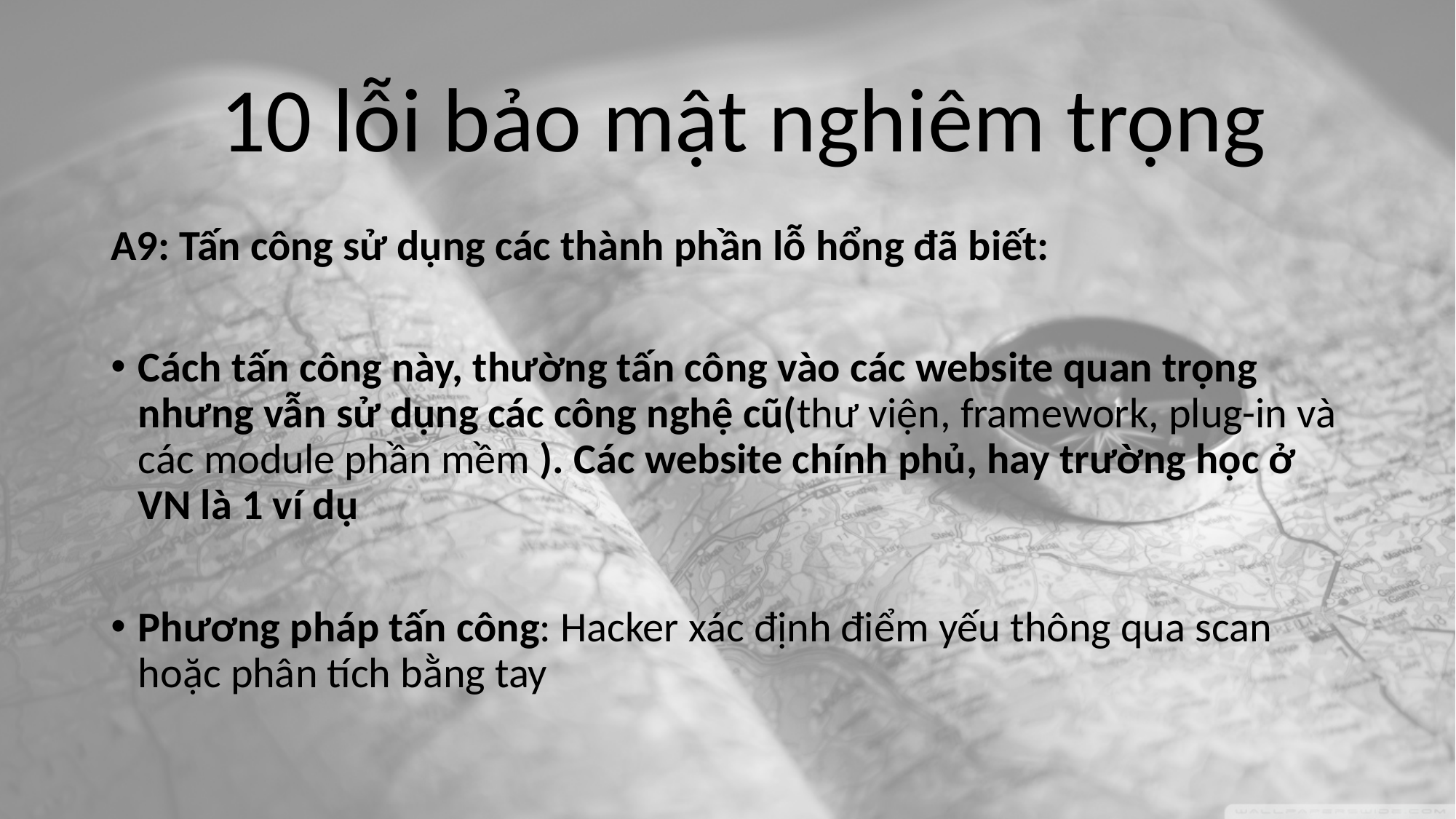

# 10 lỗi bảo mật nghiêm trọng
A9: Tấn công sử dụng các thành phần lỗ hổng đã biết:

Cách tấn công này, thường tấn công vào các website quan trọng nhưng vẫn sử dụng các công nghệ cũ(thư viện, framework, plug-in và các module phần mềm ). Các website chính phủ, hay trường học ở VN là 1 ví dụ

Phương pháp tấn công: Hacker xác định điểm yếu thông qua scan hoặc phân tích bằng tay